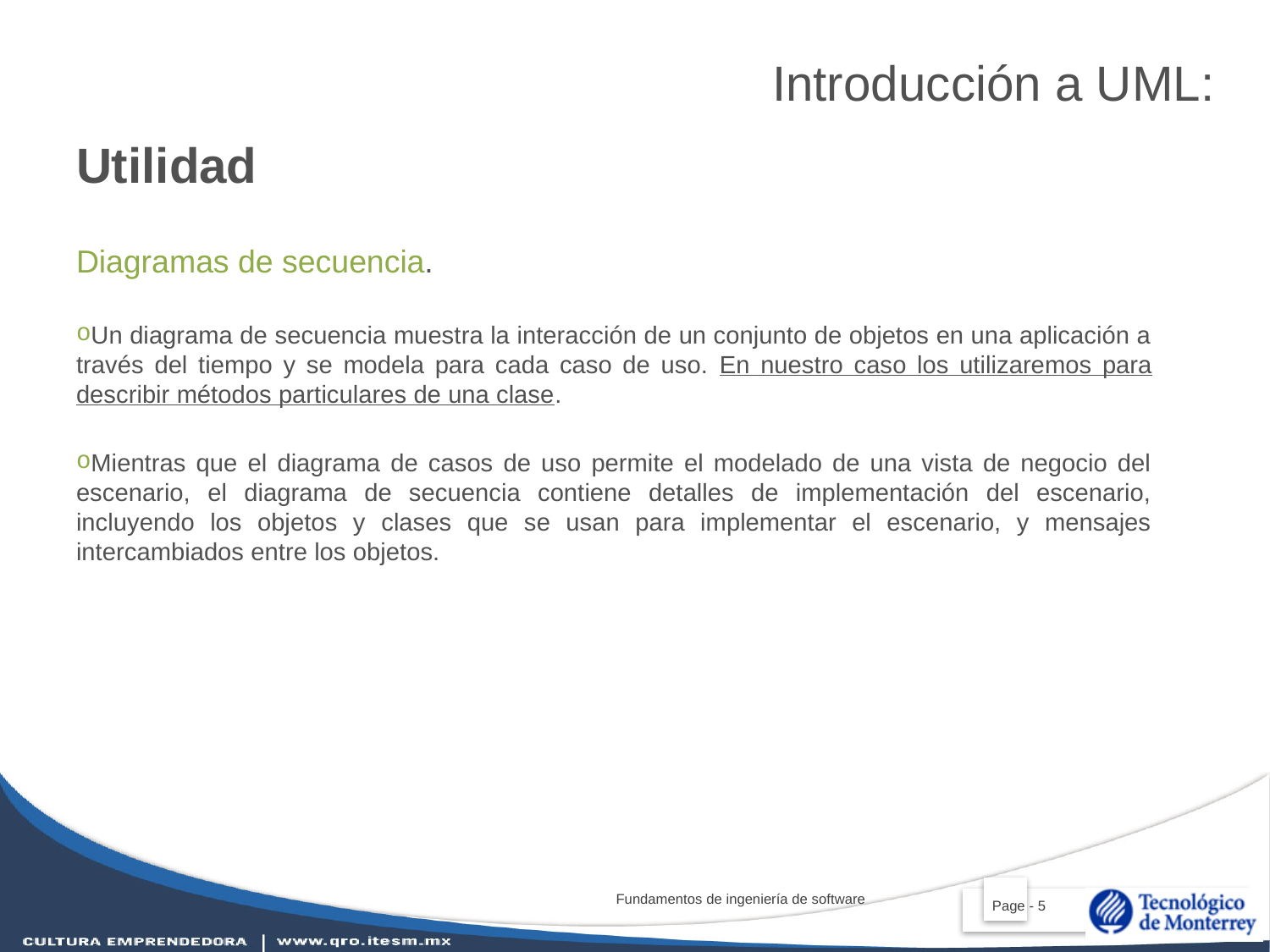

Introducción a UML:
# Utilidad

Diagramas de secuencia.

Un diagrama de secuencia muestra la interacción de un conjunto de objetos en una aplicación a través del tiempo y se modela para cada caso de uso. En nuestro caso los utilizaremos para describir métodos particulares de una clase.

Mientras que el diagrama de casos de uso permite el modelado de una vista de negocio del escenario, el diagrama de secuencia contiene detalles de implementación del escenario, incluyendo los objetos y clases que se usan para implementar el escenario, y mensajes intercambiados entre los objetos.